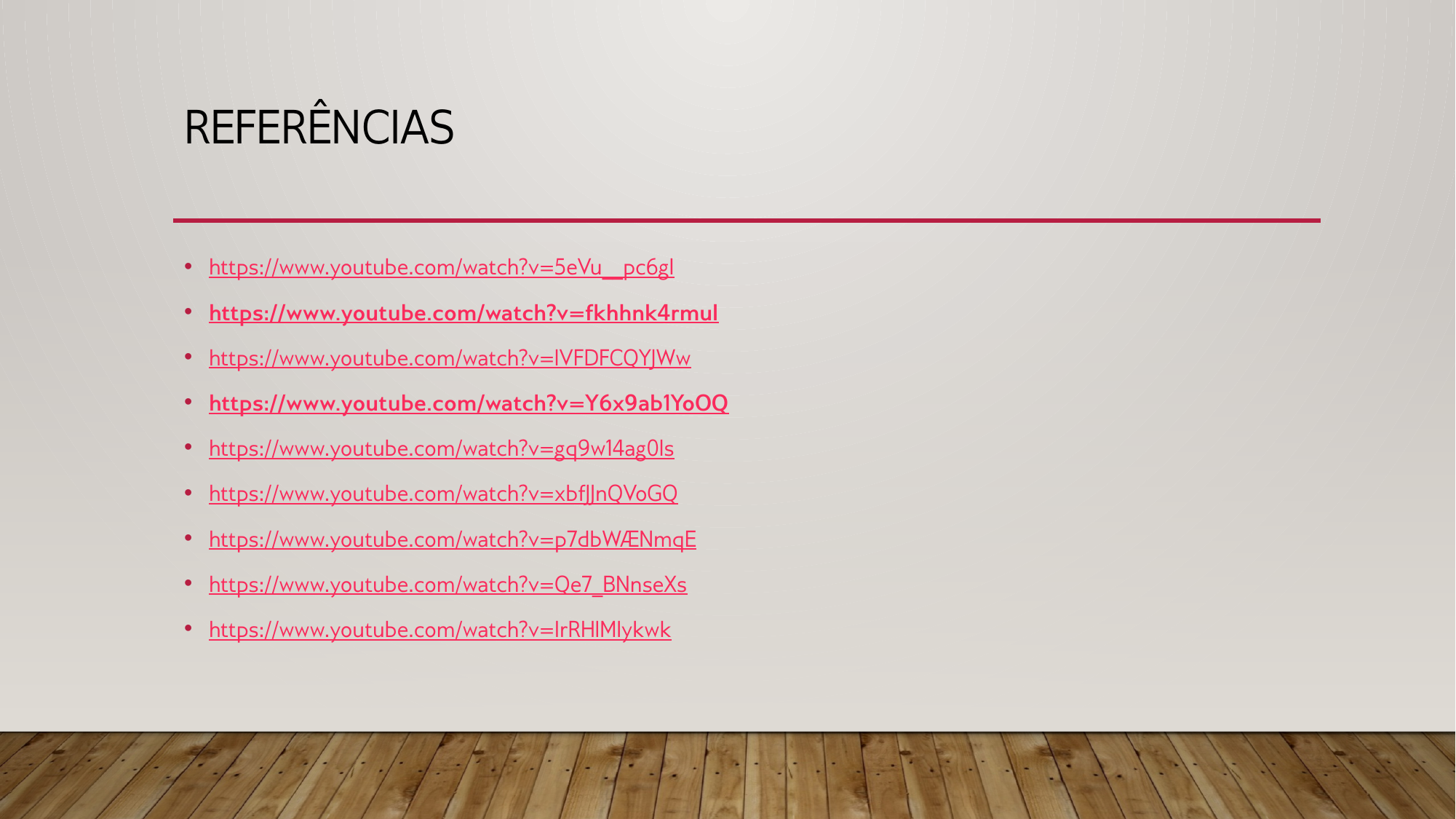

# referências
https://www.youtube.com/watch?v=5eVu__pc6gI
https://www.youtube.com/watch?v=fkhhnk4rmuI
https://www.youtube.com/watch?v=lVFDFCQYJWw
https://www.youtube.com/watch?v=Y6x9ab1YoOQ
https://www.youtube.com/watch?v=gq9w14ag0ls
https://www.youtube.com/watch?v=xbfJJnQVoGQ
https://www.youtube.com/watch?v=p7dbWAENmqE
https://www.youtube.com/watch?v=Qe7_BNnseXs
https://www.youtube.com/watch?v=IrRHlMIykwk